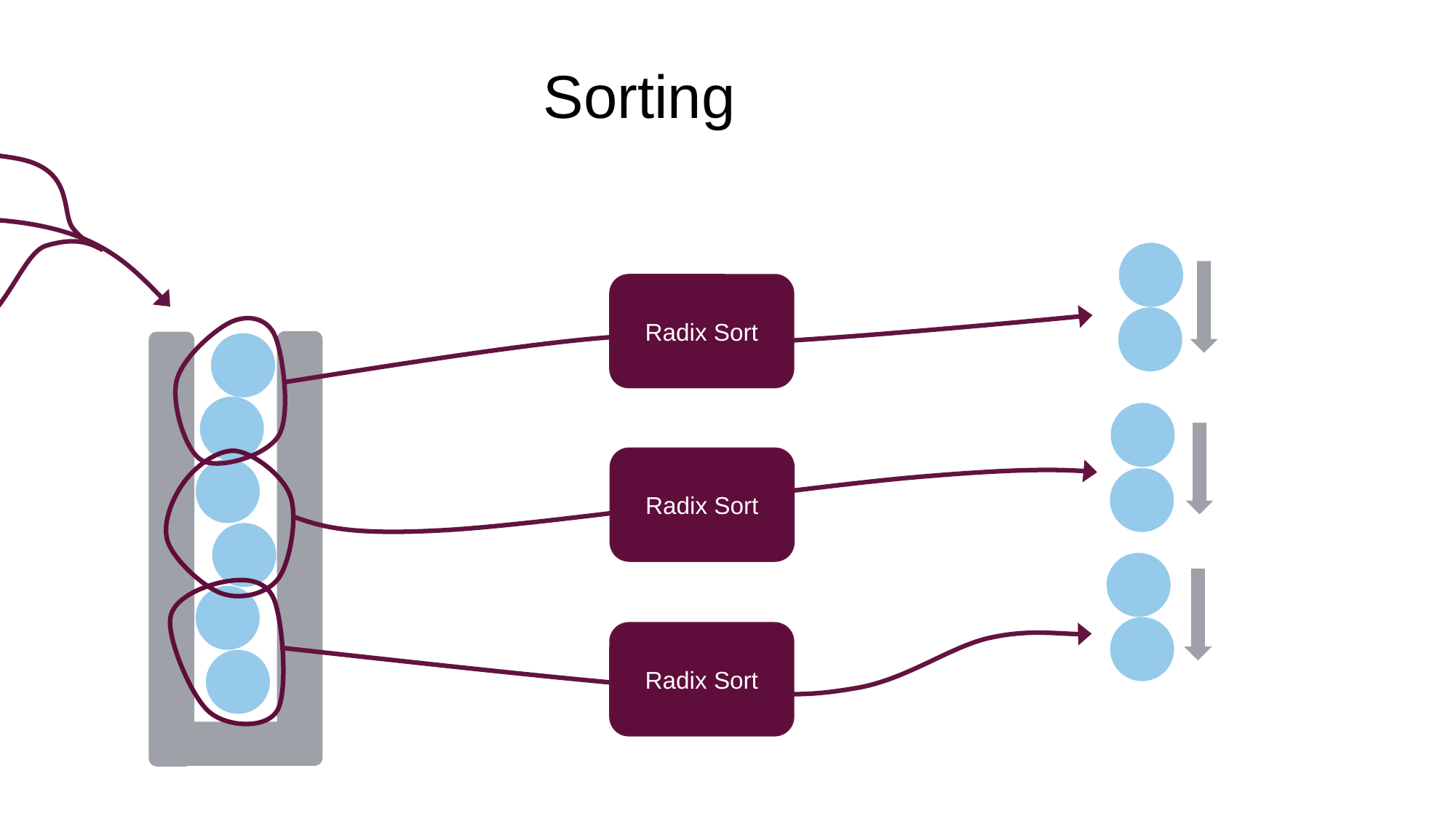

Algorithm

Sorting

Reading
Merging

Decompression

Decompression

Radix Sort

Decompression

Heap Based Merge

Radix Sort

Radix Sort